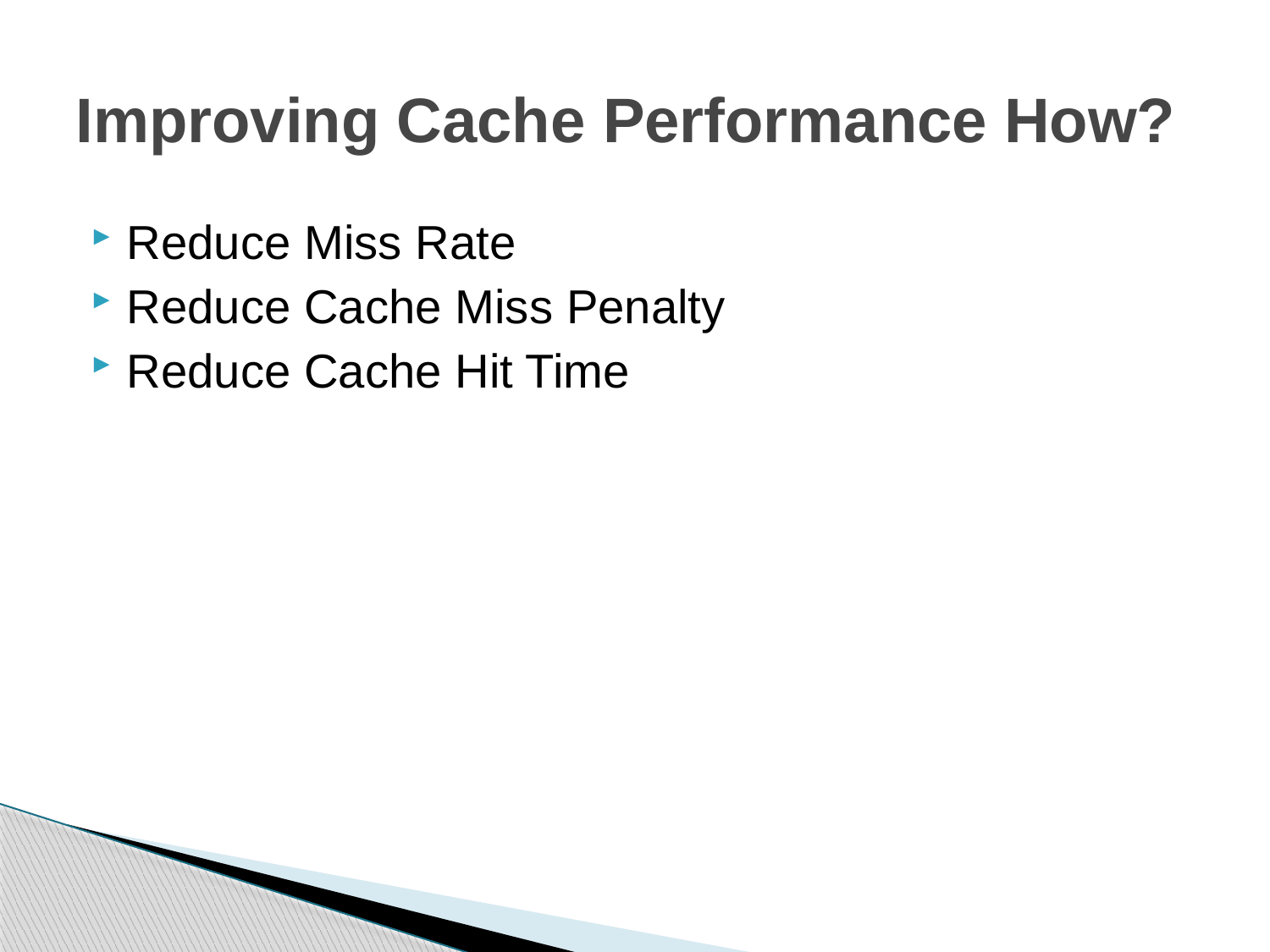

# Improving Cache Performance How?
Reduce Miss Rate
Reduce Cache Miss Penalty
Reduce Cache Hit Time